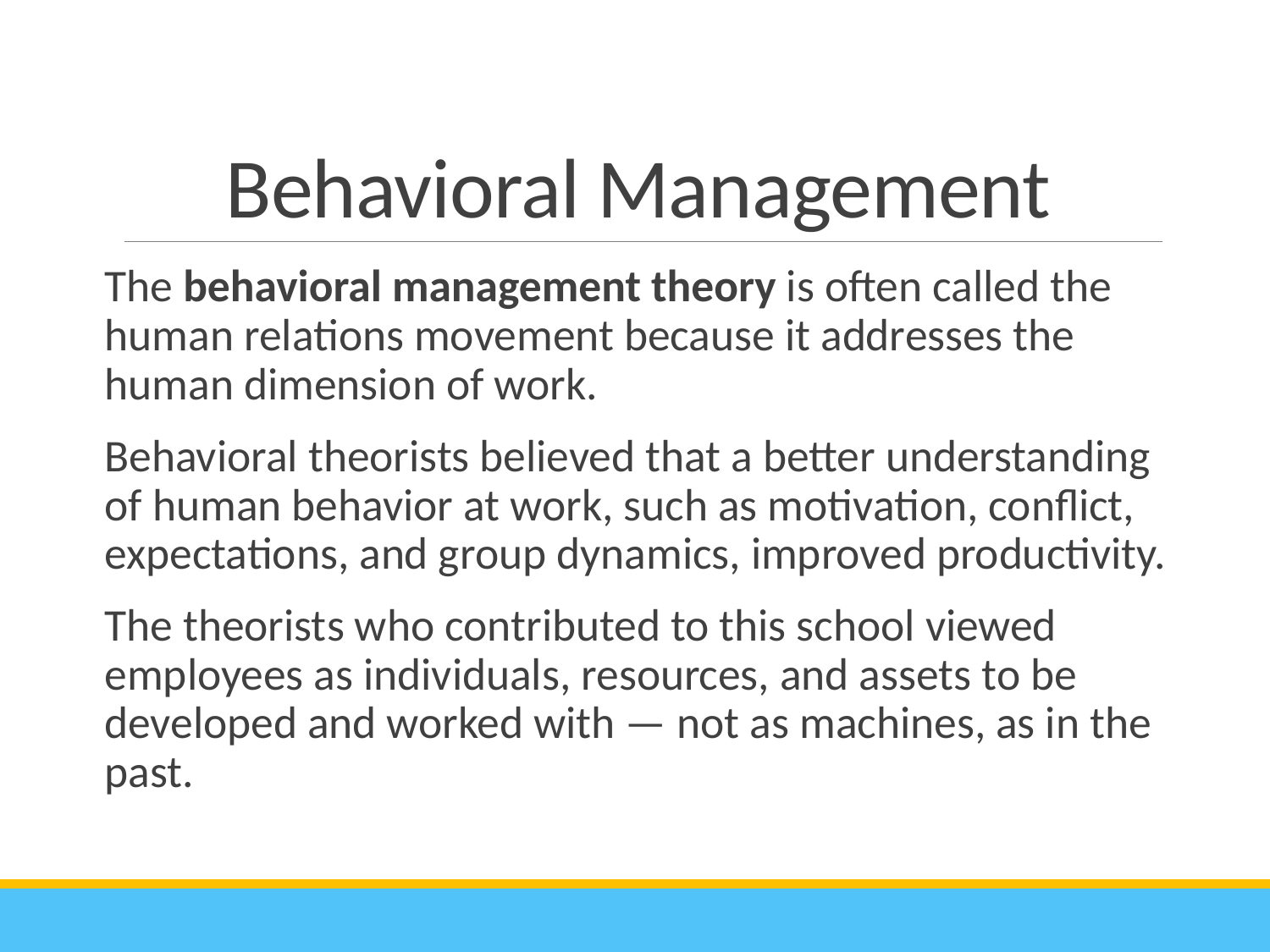

# Behavioral Management
The behavioral management theory is often called the human relations movement because it addresses the human dimension of work.
Behavioral theorists believed that a better understanding of human behavior at work, such as motivation, conflict, expectations, and group dynamics, improved productivity.
The theorists who contributed to this school viewed employees as individuals, resources, and assets to be developed and worked with — not as machines, as in the past.
40